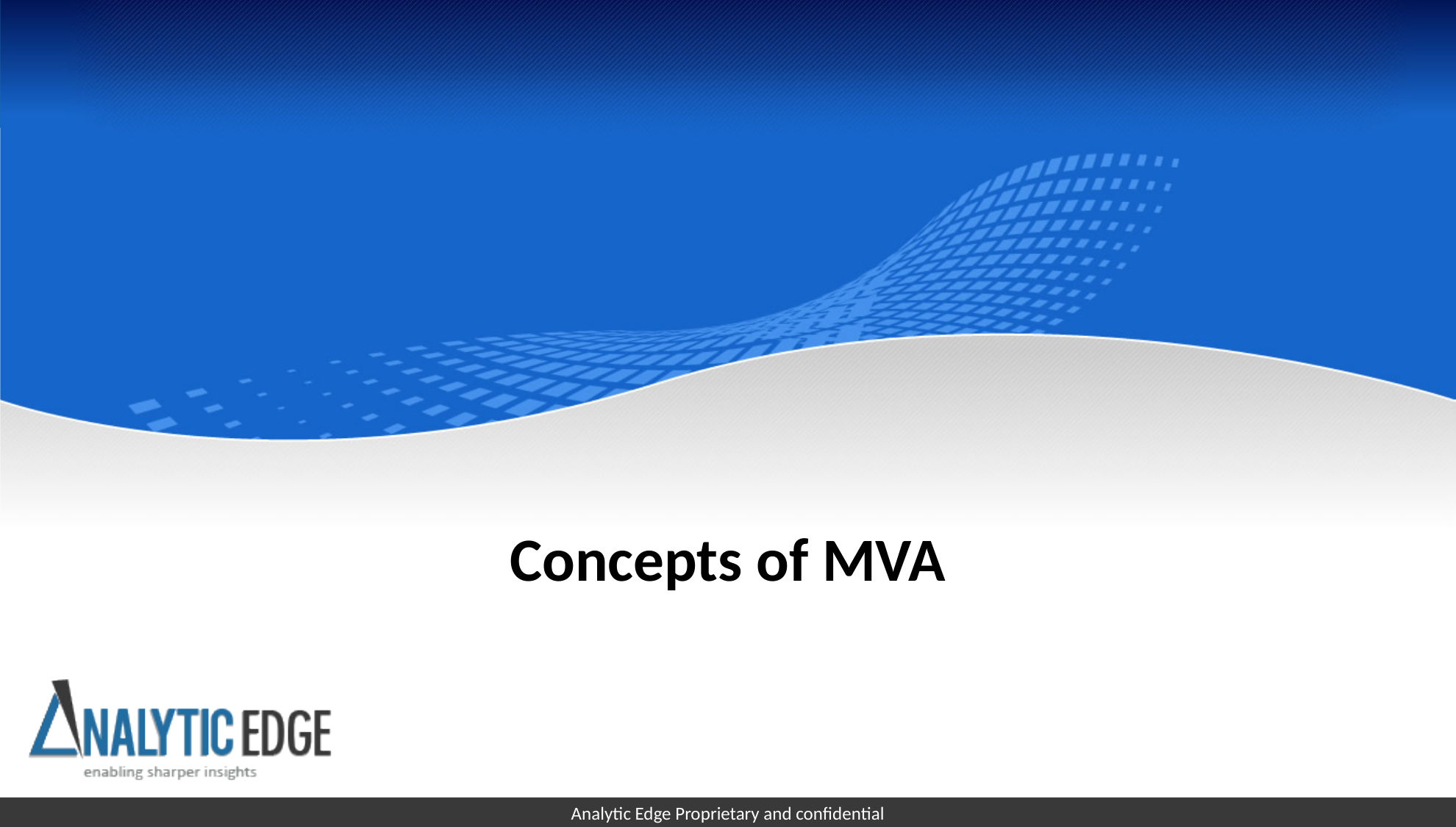

Concepts of MVA
Analytic Edge Proprietary and confidential